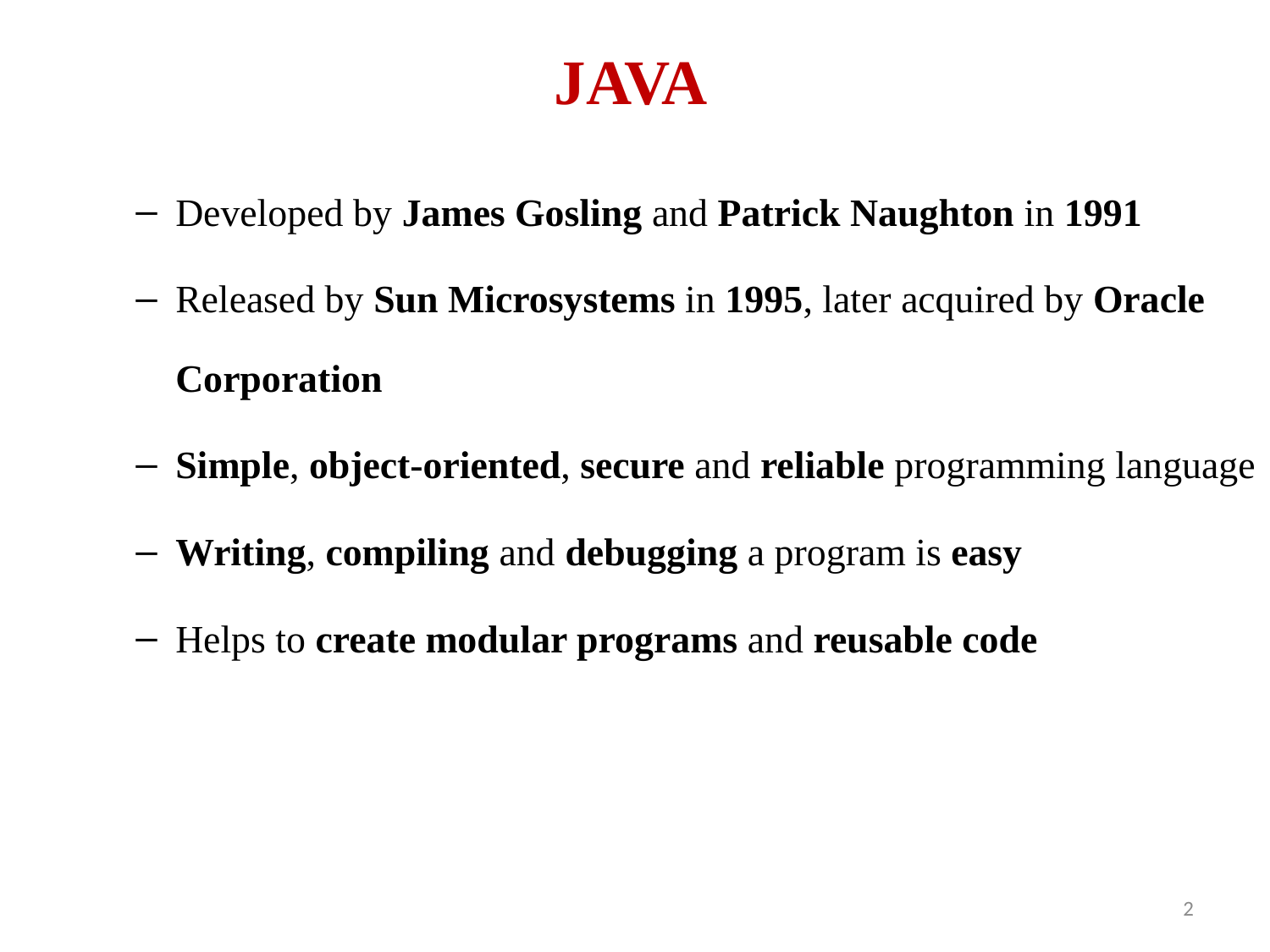

# JAVA
Developed by James Gosling and Patrick Naughton in 1991
Released by Sun Microsystems in 1995, later acquired by Oracle Corporation
Simple, object-oriented, secure and reliable programming language
Writing, compiling and debugging a program is easy
Helps to create modular programs and reusable code

2